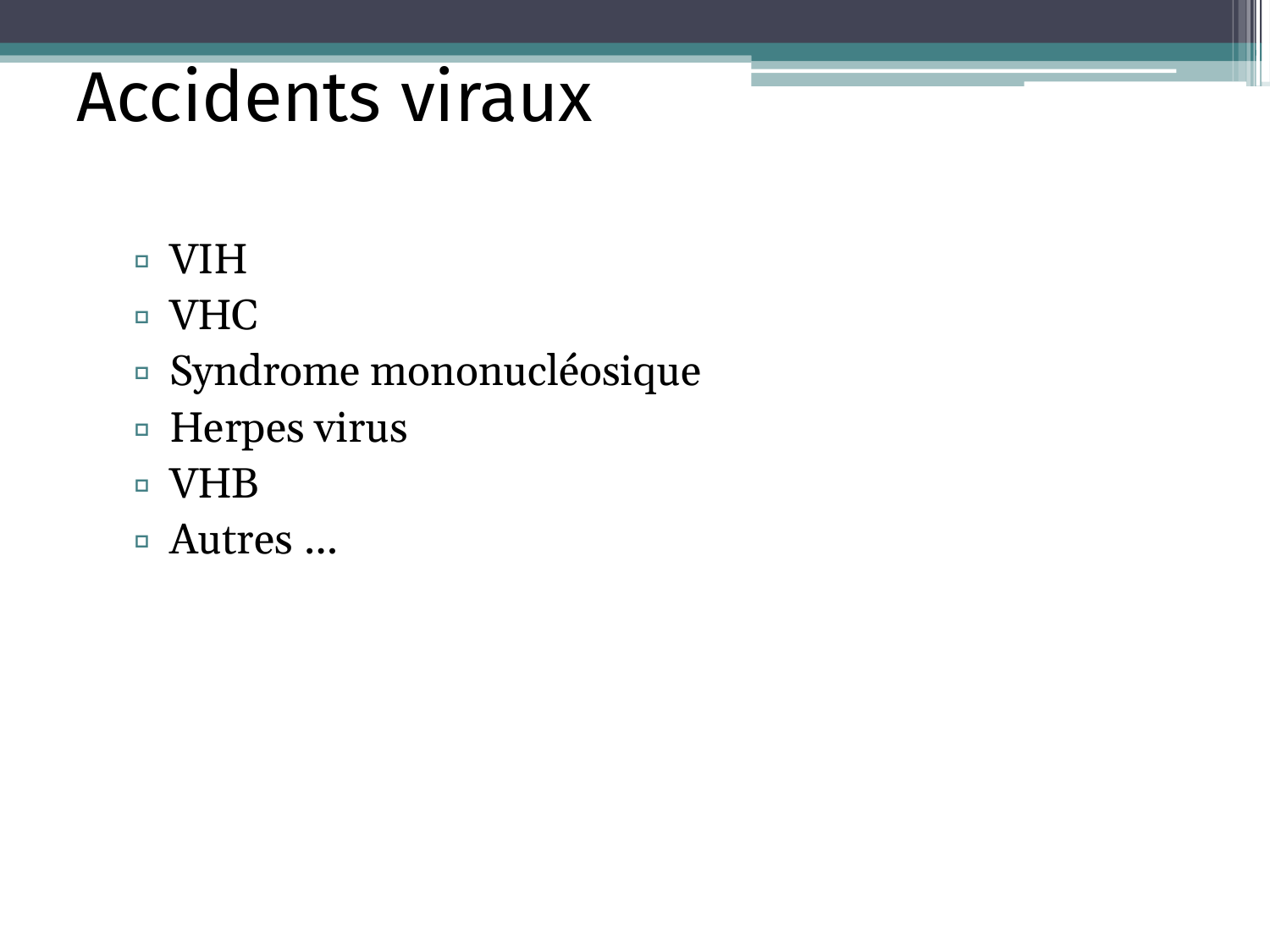

# Accidents viraux
▫	VIH
▫	VHC
▫	Syndrome mononucléosique
▫	Herpes virus
▫	VHB
▫	Autres …